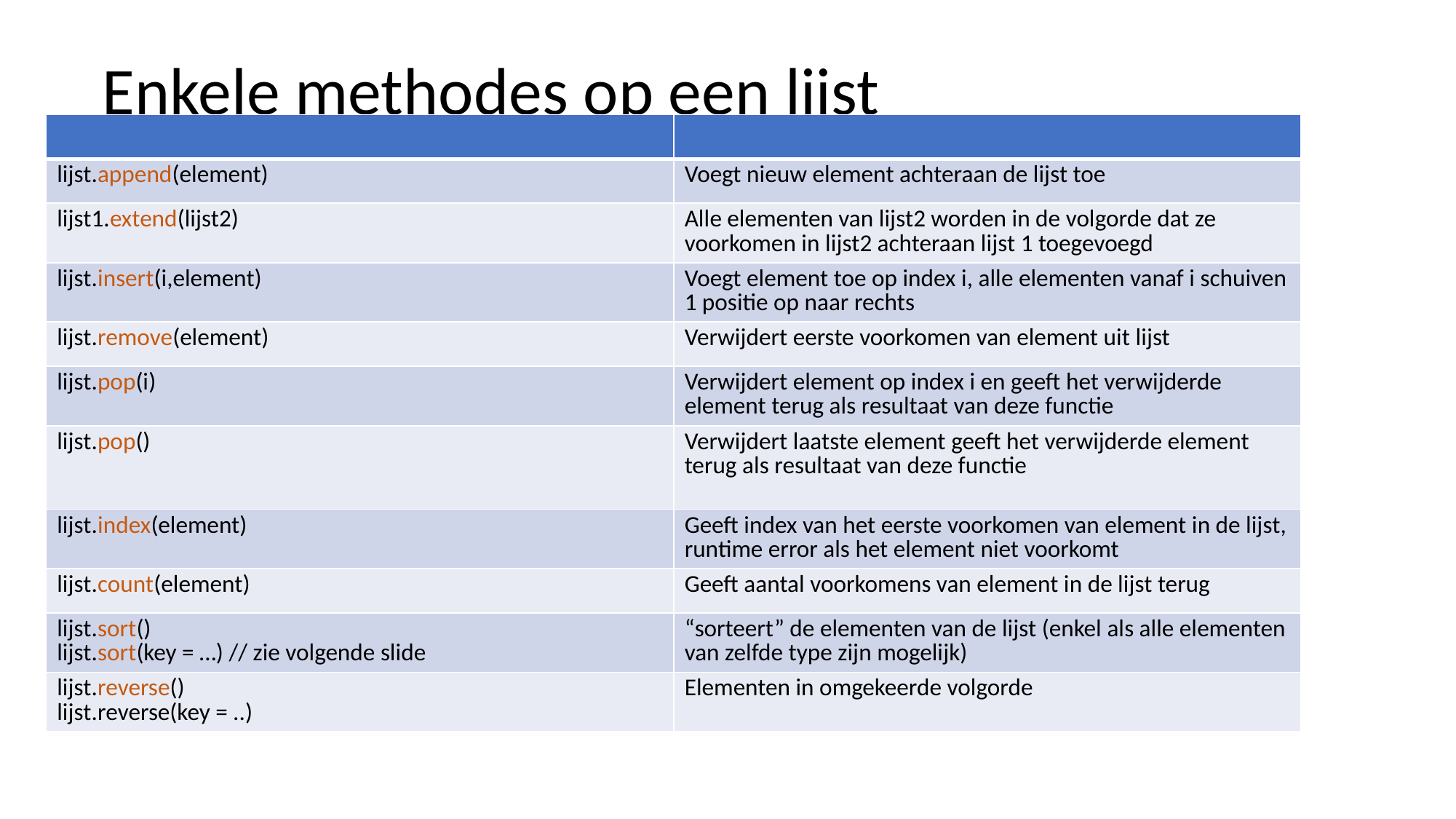

# Enkele methodes op een lijst
|  |  |
| --- | --- |
| lijst.append(element) | Voegt nieuw element achteraan de lijst toe |
| lijst1.extend(lijst2) | Alle elementen van lijst2 worden in de volgorde dat ze voorkomen in lijst2 achteraan lijst 1 toegevoegd |
| lijst.insert(i,element) | Voegt element toe op index i, alle elementen vanaf i schuiven 1 positie op naar rechts |
| lijst.remove(element) | Verwijdert eerste voorkomen van element uit lijst |
| lijst.pop(i) | Verwijdert element op index i en geeft het verwijderde element terug als resultaat van deze functie |
| lijst.pop() | Verwijdert laatste element geeft het verwijderde element terug als resultaat van deze functie |
| lijst.index(element) | Geeft index van het eerste voorkomen van element in de lijst, runtime error als het element niet voorkomt |
| lijst.count(element) | Geeft aantal voorkomens van element in de lijst terug |
| lijst.sort() lijst.sort(key = …) // zie volgende slide | “sorteert” de elementen van de lijst (enkel als alle elementen van zelfde type zijn mogelijk) |
| lijst.reverse() lijst.reverse(key = ..) | Elementen in omgekeerde volgorde |